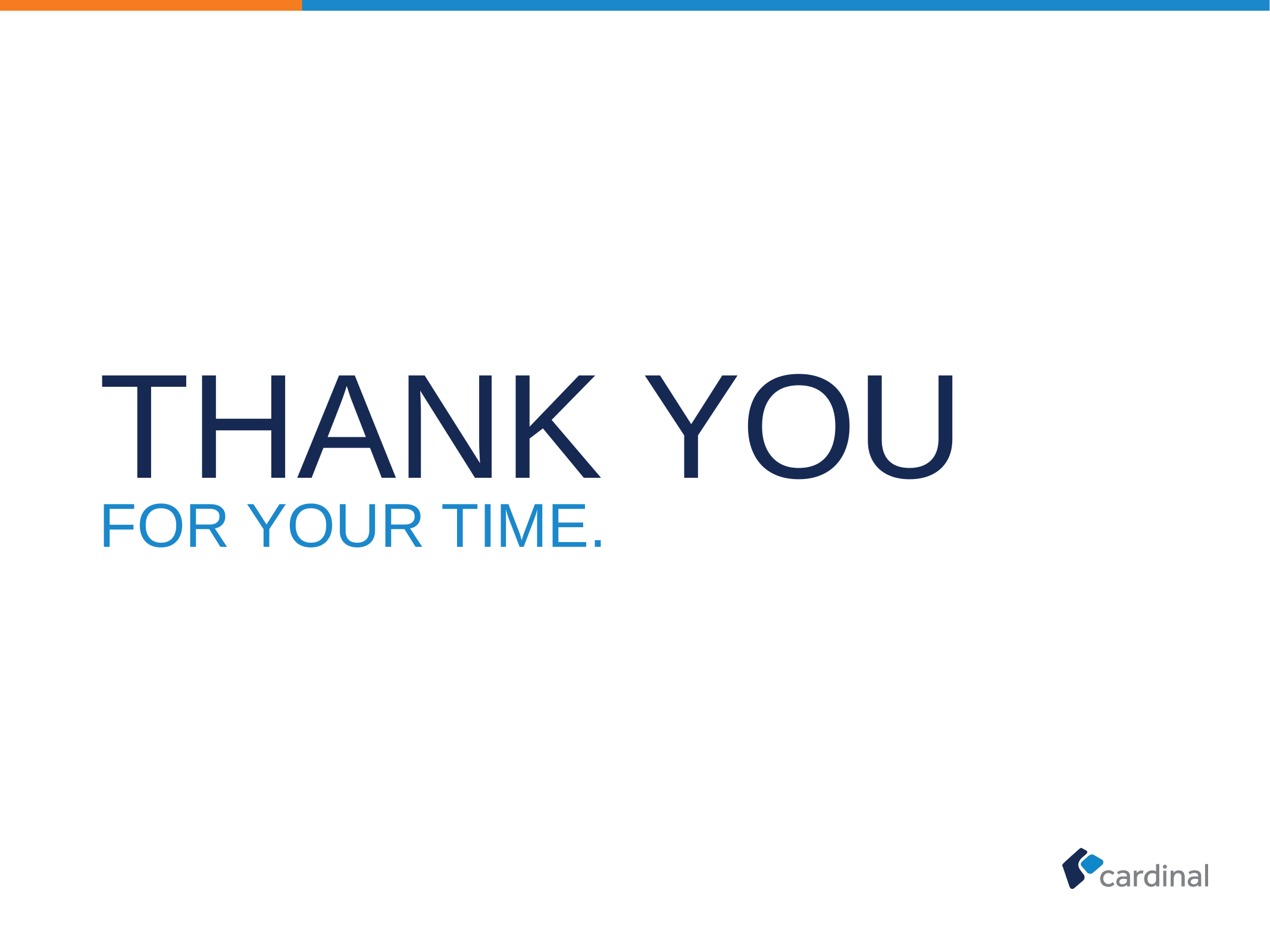

# thank you
for your time.

https://twitter.com/AmayaHuman
https://www.linkedin.com/in/davidamaya